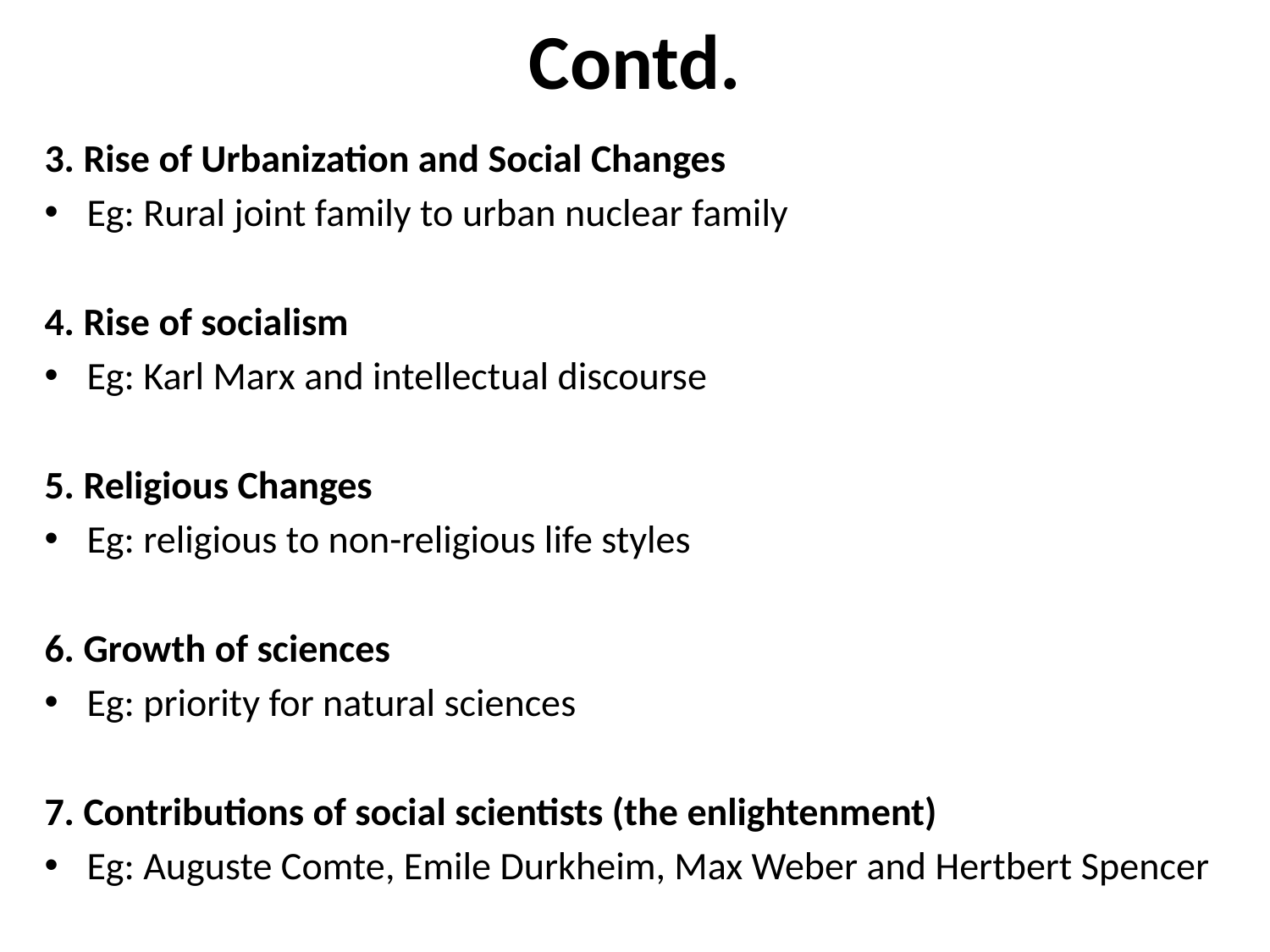

# Contd.
3. Rise of Urbanization and Social Changes
Eg: Rural joint family to urban nuclear family

4. Rise of socialism
Eg: Karl Marx and intellectual discourse

5. Religious Changes
Eg: religious to non-religious life styles

6. Growth of sciences
Eg: priority for natural sciences

7. Contributions of social scientists (the enlightenment)
Eg: Auguste Comte, Emile Durkheim, Max Weber and Hertbert Spencer